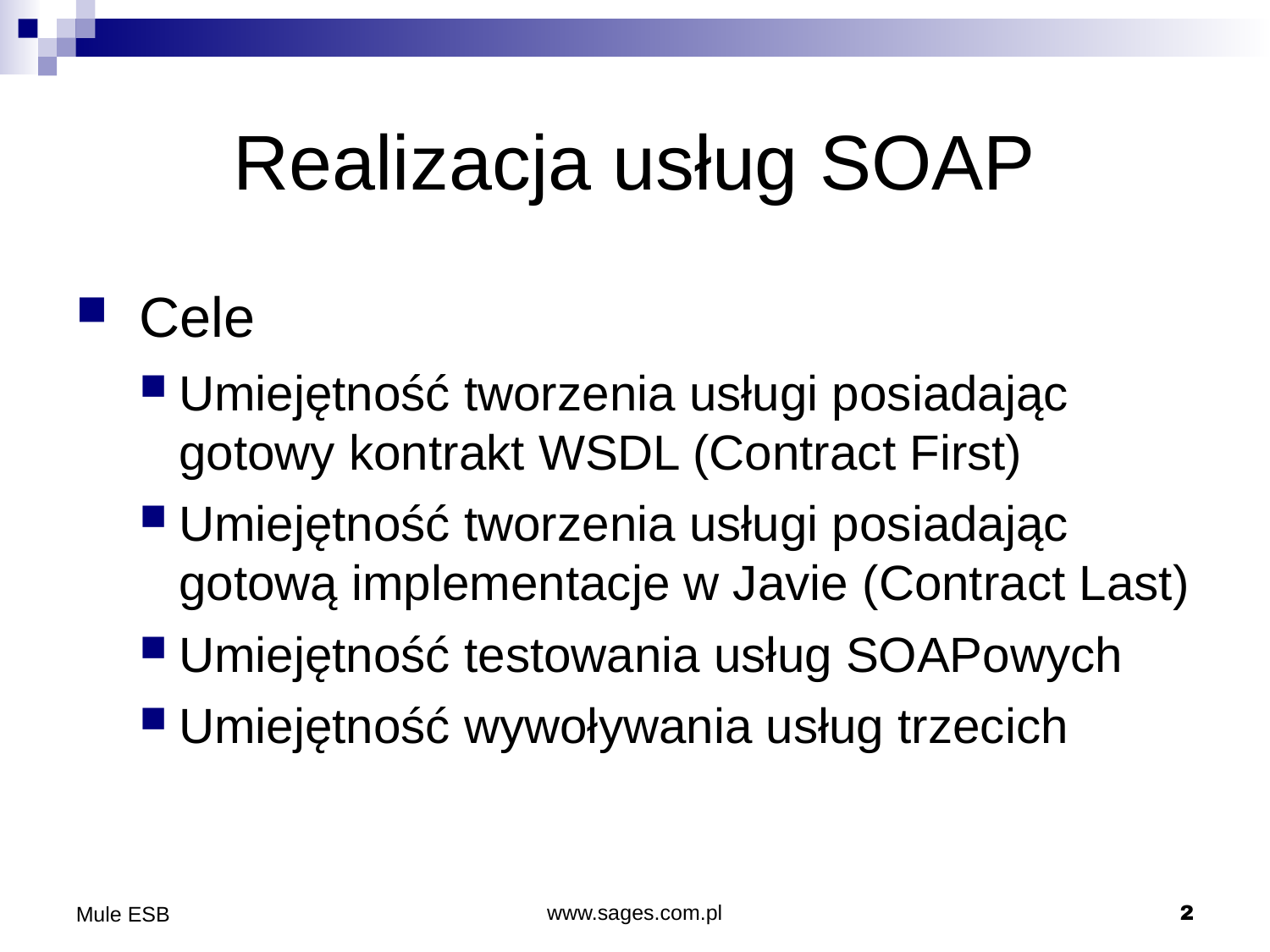

Realizacja usług SOAP
Cele
Umiejętność tworzenia usługi posiadając gotowy kontrakt WSDL (Contract First)
Umiejętność tworzenia usługi posiadając gotową implementacje w Javie (Contract Last)
Umiejętność testowania usług SOAPowych
Umiejętność wywoływania usług trzecich

Mule ESB
www.sages.com.pl
2